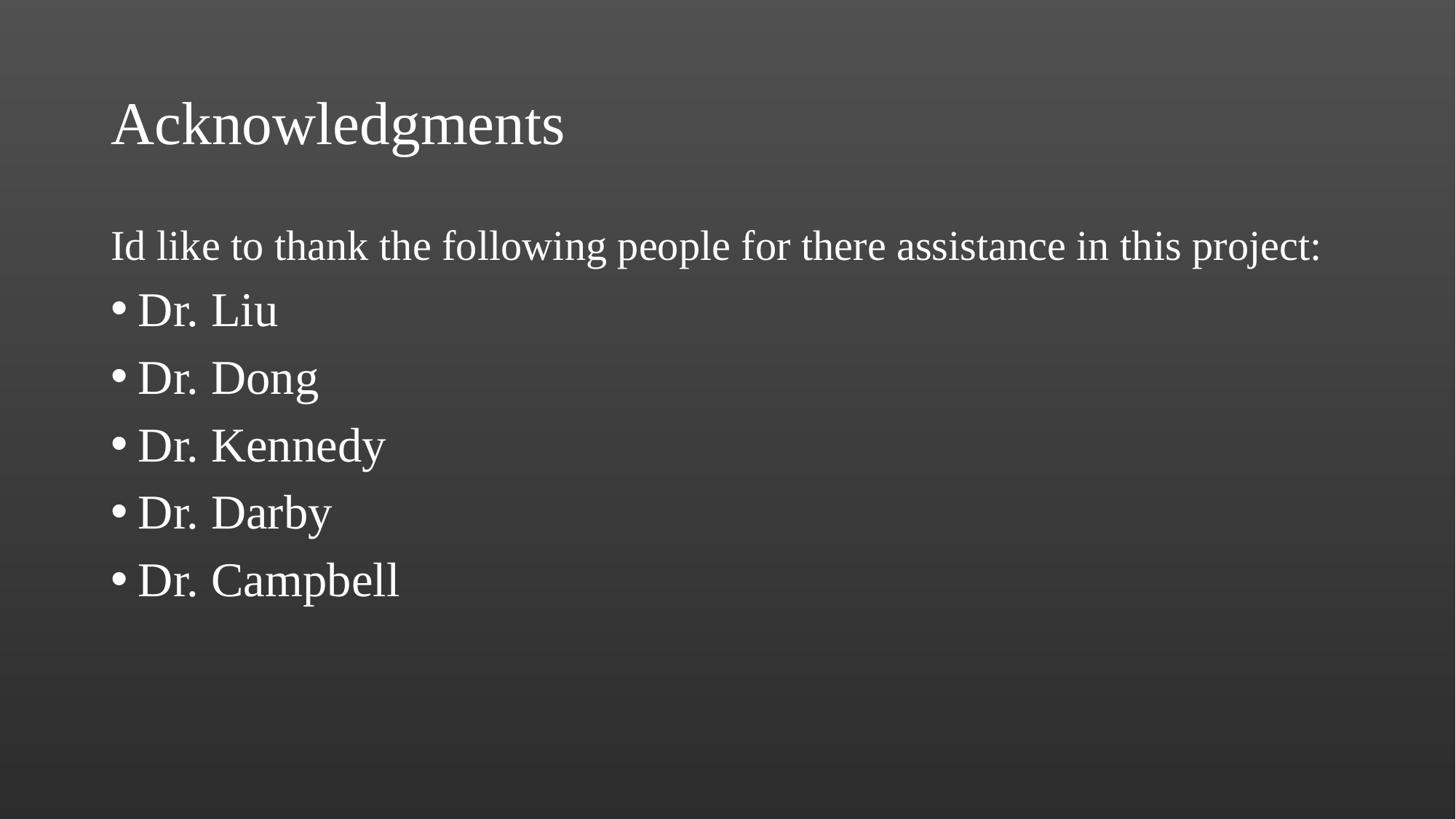

# Acknowledgments
Id like to thank the following people for there assistance in this project:
Dr. Liu
Dr. Dong
Dr. Kennedy
Dr. Darby
Dr. Campbell